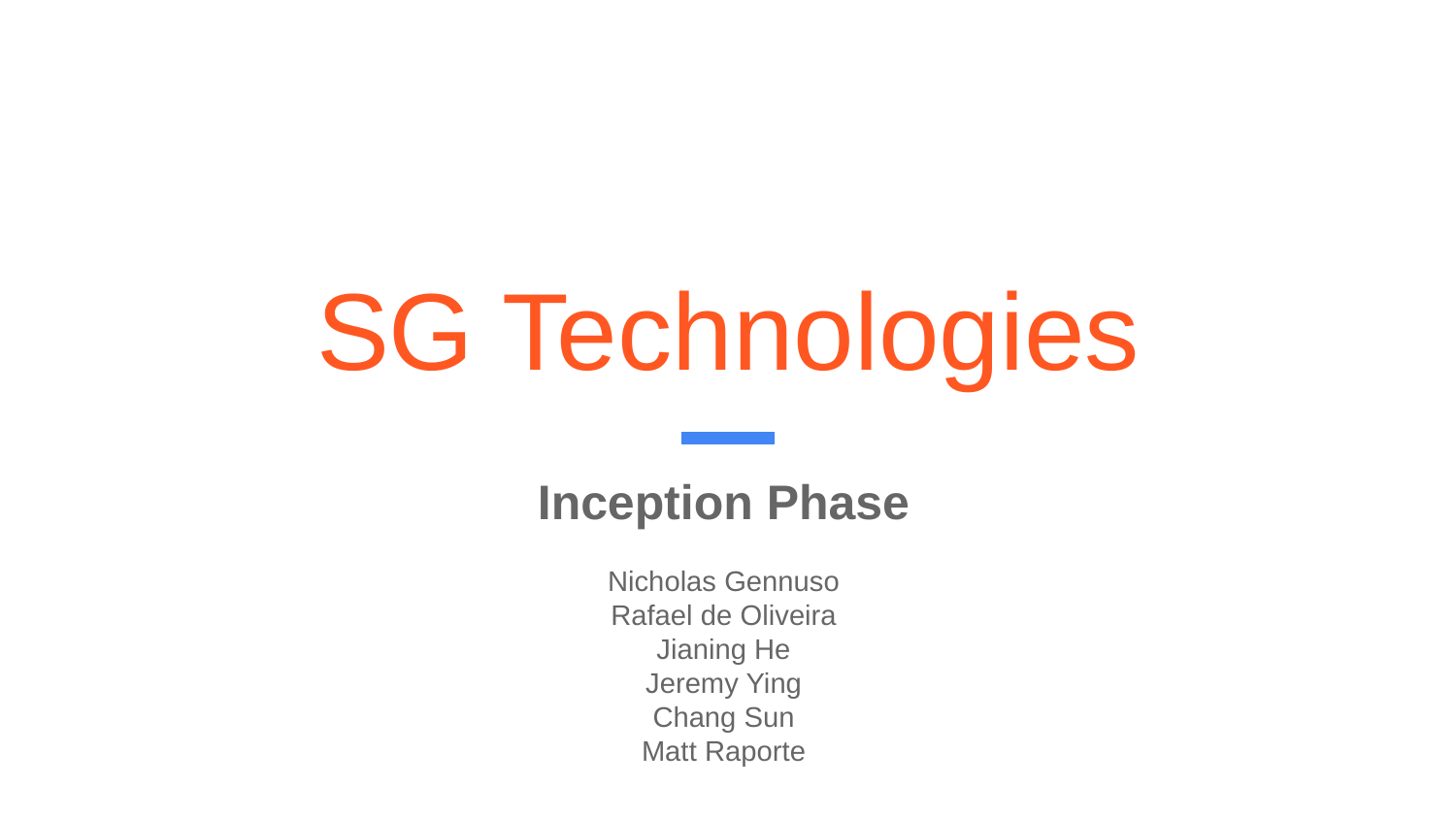

# SG Technologies

Inception Phase

Nicholas Gennuso
Rafael de Oliveira
Jianing He
Jeremy Ying
Chang Sun
Matt Raporte